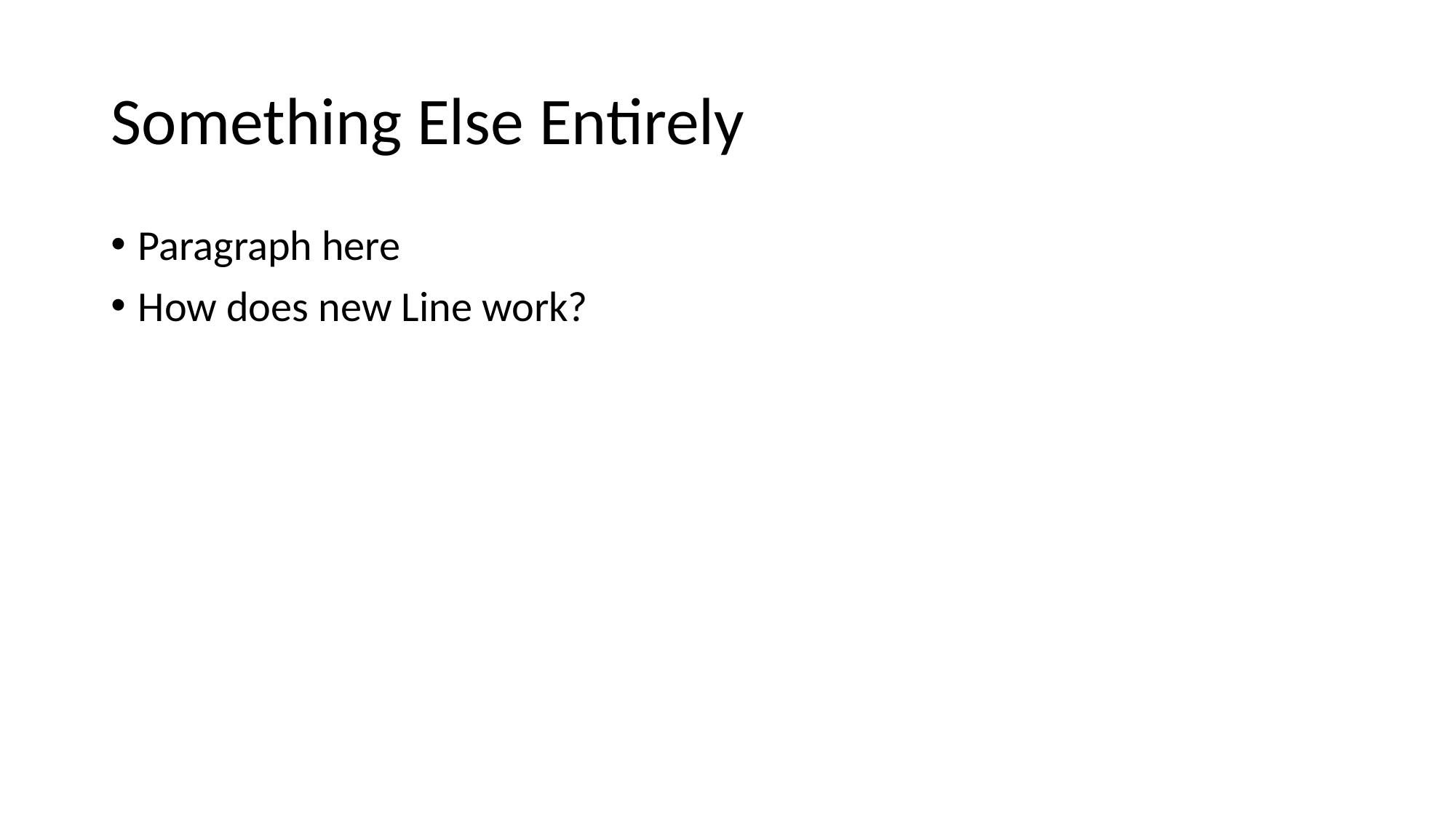

# Something Else Entirely
Paragraph here
How does new Line work?